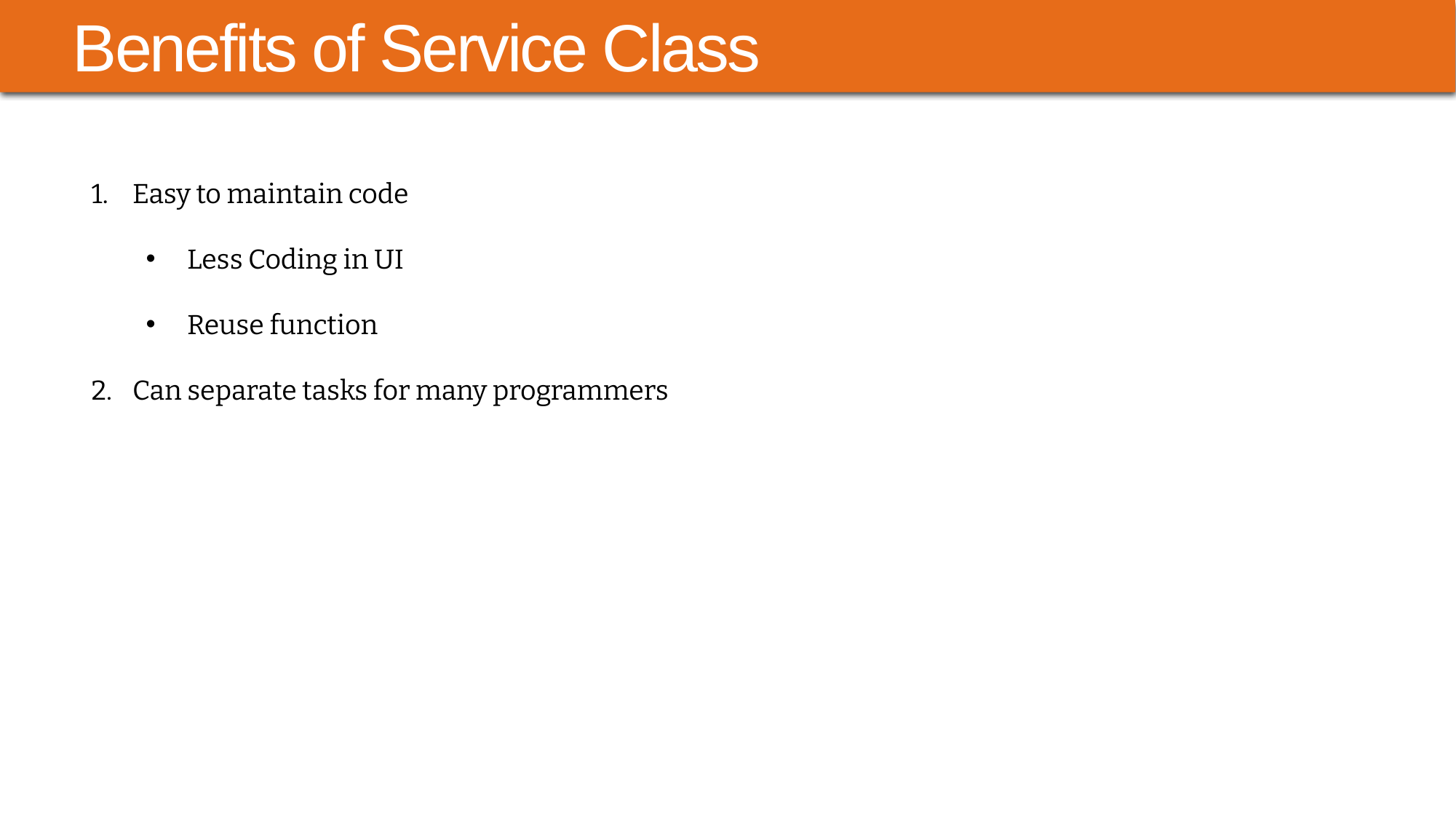

# Benefits of Service Class
Easy to maintain code
Less Coding in UI
Reuse function
Can separate tasks for many programmers